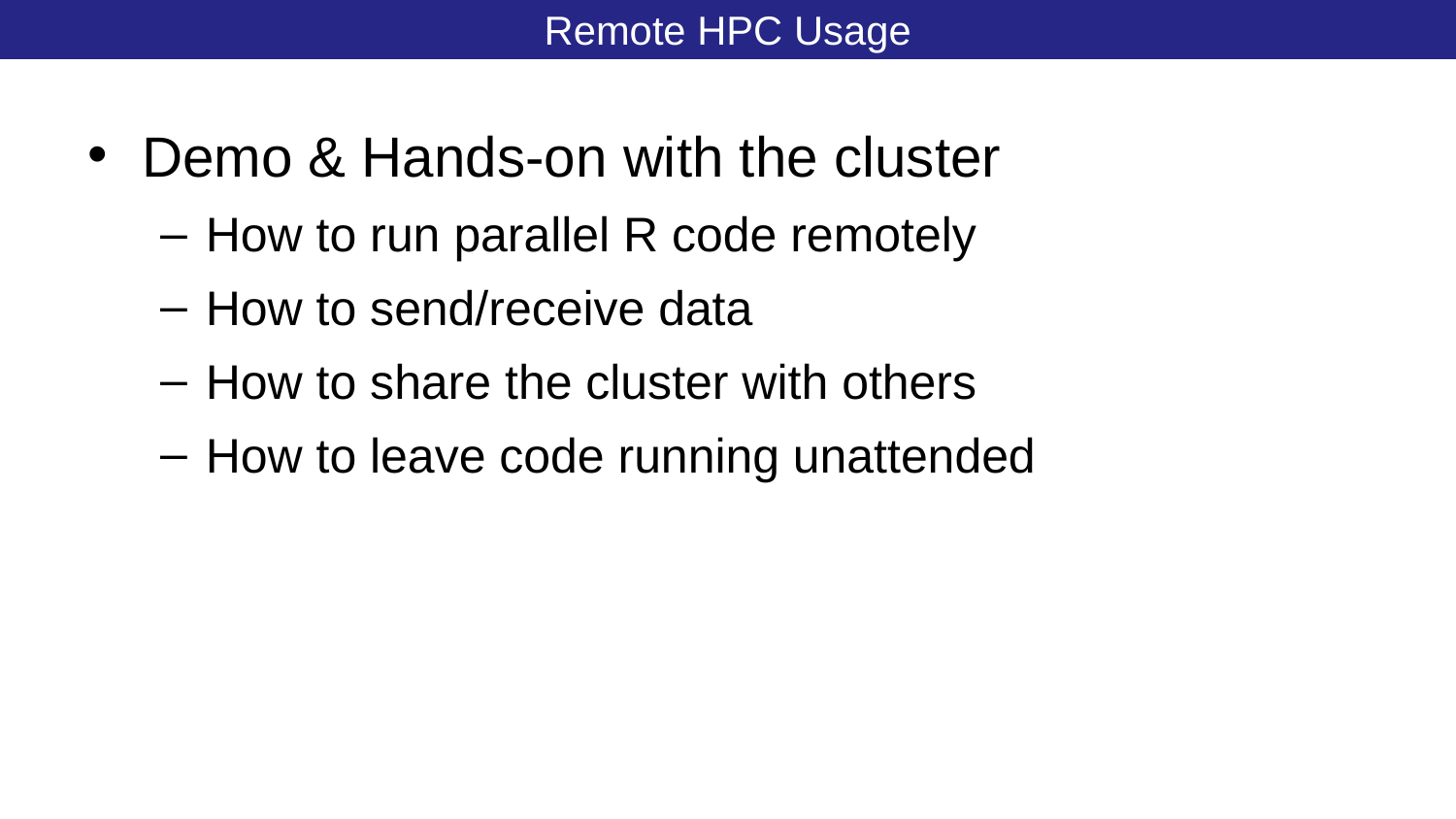

# Remote HPC Usage
34
Demo & Hands-on with the cluster
How to run parallel R code remotely
How to send/receive data
How to share the cluster with others
How to leave code running unattended